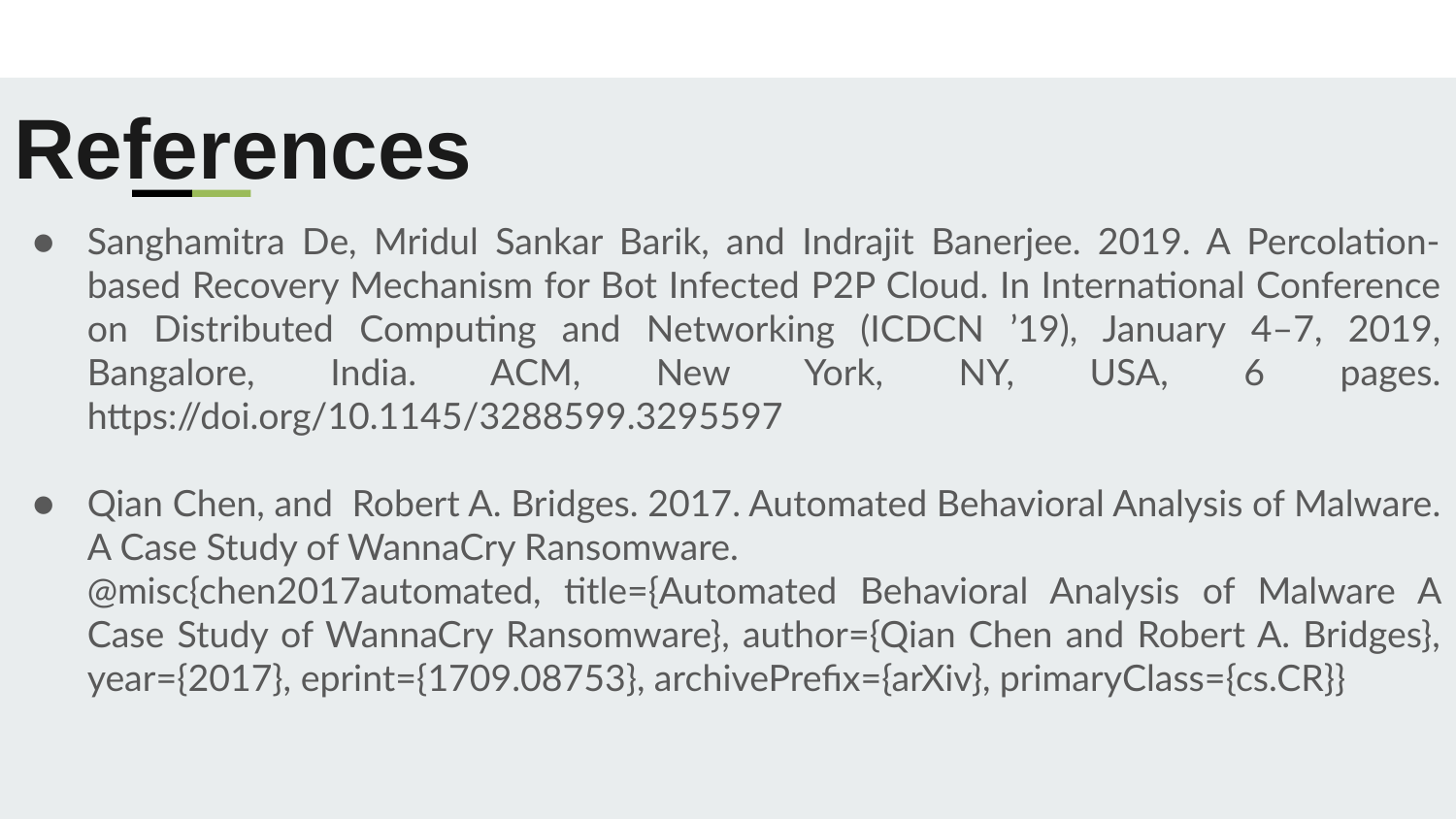

References
Sanghamitra De, Mridul Sankar Barik, and Indrajit Banerjee. 2019. A Percolation-based Recovery Mechanism for Bot Infected P2P Cloud. In International Conference on Distributed Computing and Networking (ICDCN ’19), January 4–7, 2019, Bangalore, India. ACM, New York, NY, USA, 6 pages. https://doi.org/10.1145/3288599.3295597

Qian Chen, and  Robert A. Bridges. 2017. Automated Behavioral Analysis of Malware. A Case Study of WannaCry Ransomware.
@misc{chen2017automated, title={Automated Behavioral Analysis of Malware A Case Study of WannaCry Ransomware}, author={Qian Chen and Robert A. Bridges}, year={2017}, eprint={1709.08753}, archivePrefix={arXiv}, primaryClass={cs.CR}}